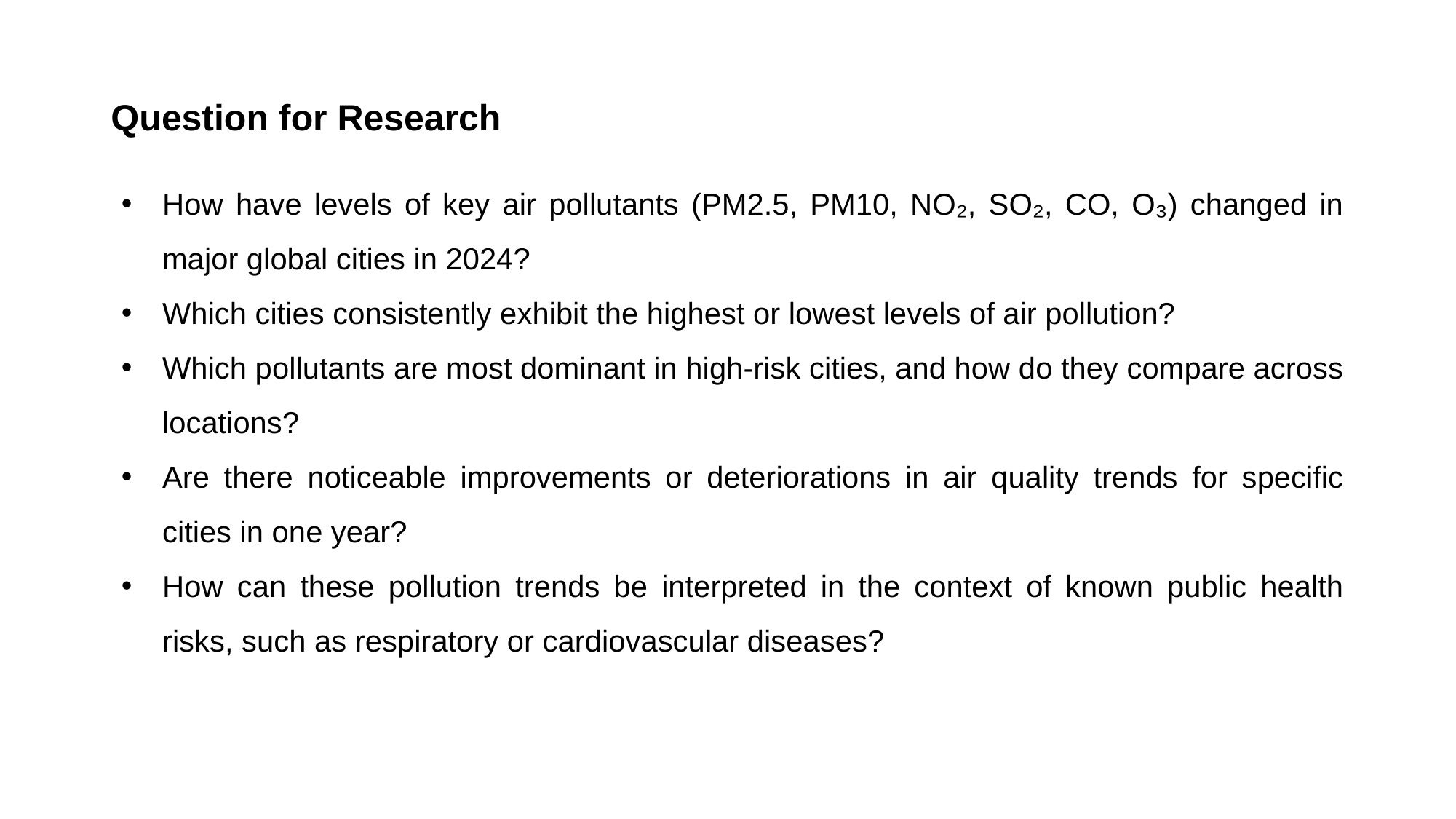

Question for Research
How have levels of key air pollutants (PM2.5, PM10, NO₂, SO₂, CO, O₃) changed in major global cities in 2024?
Which cities consistently exhibit the highest or lowest levels of air pollution?
Which pollutants are most dominant in high-risk cities, and how do they compare across locations?
Are there noticeable improvements or deteriorations in air quality trends for specific cities in one year?
How can these pollution trends be interpreted in the context of known public health risks, such as respiratory or cardiovascular diseases?